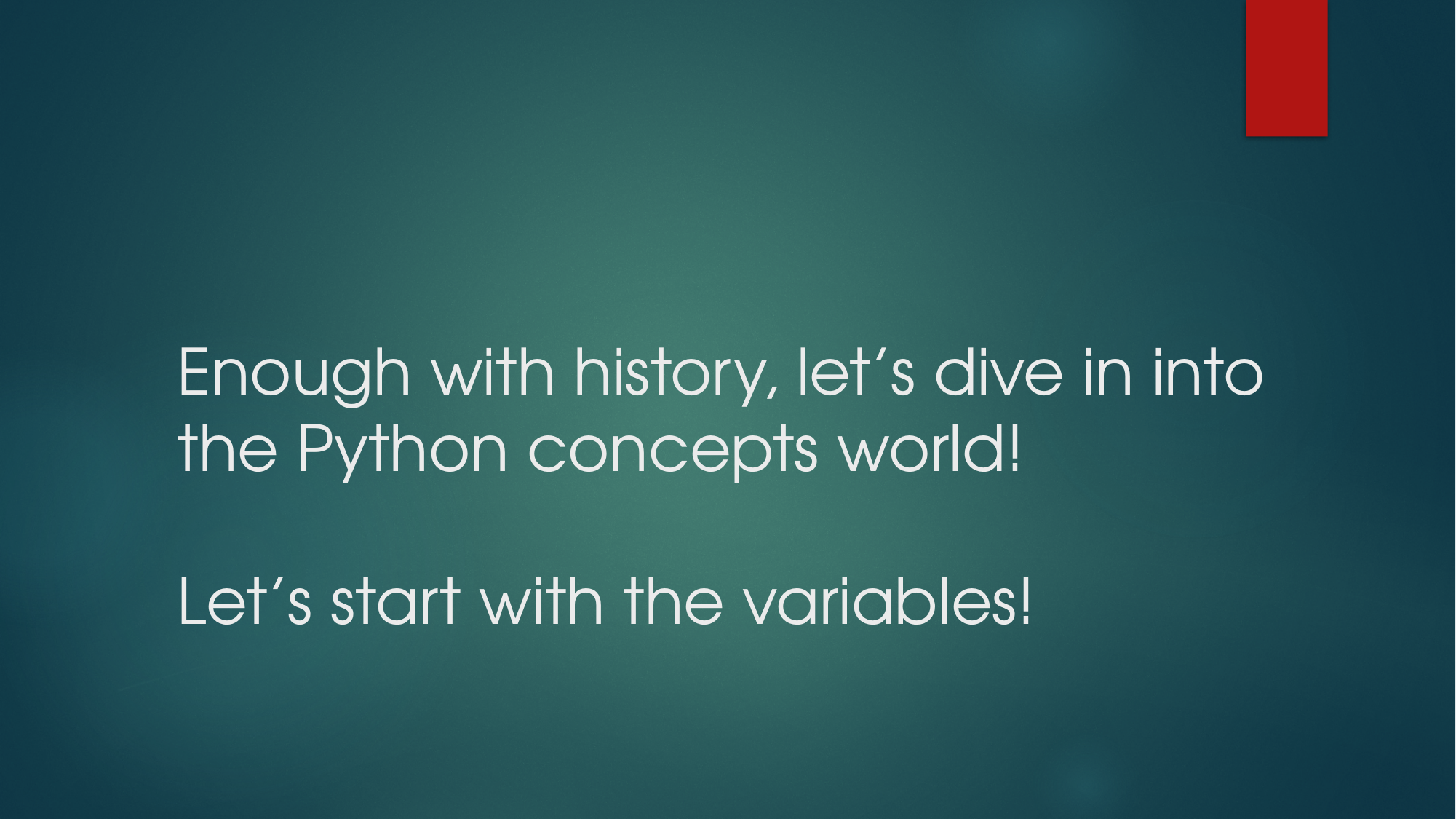

# Enough with history, let’s dive in into the Python concepts world! Let’s start with the variables!